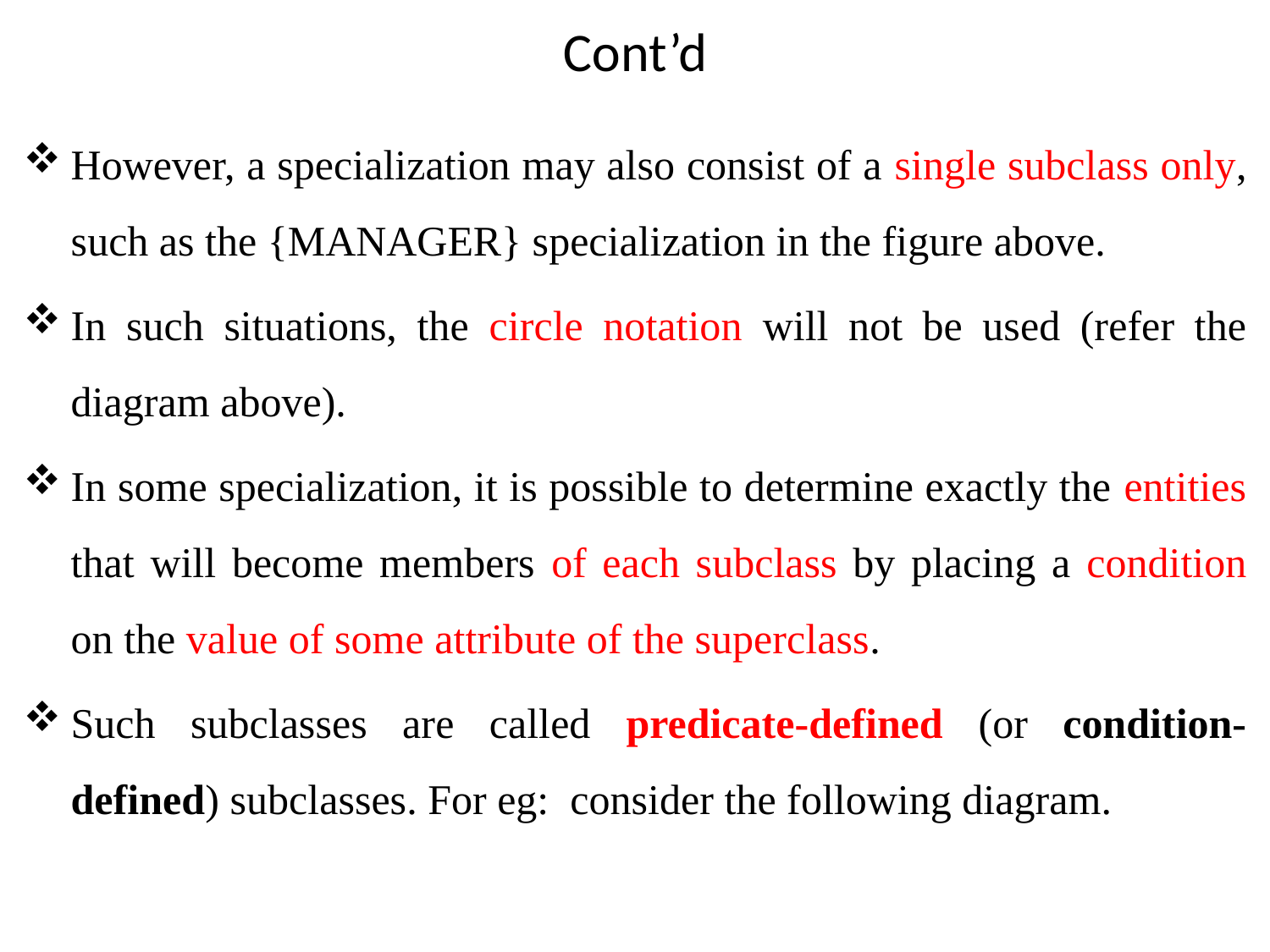

# Cont’d
However, a specialization may also consist of a single subclass only, such as the {MANAGER} specialization in the figure above.
In such situations, the circle notation will not be used (refer the diagram above).
In some specialization, it is possible to determine exactly the entities that will become members of each subclass by placing a condition on the value of some attribute of the superclass.
Such subclasses are called predicate-defined (or condition-defined) subclasses. For eg:  consider the following diagram.